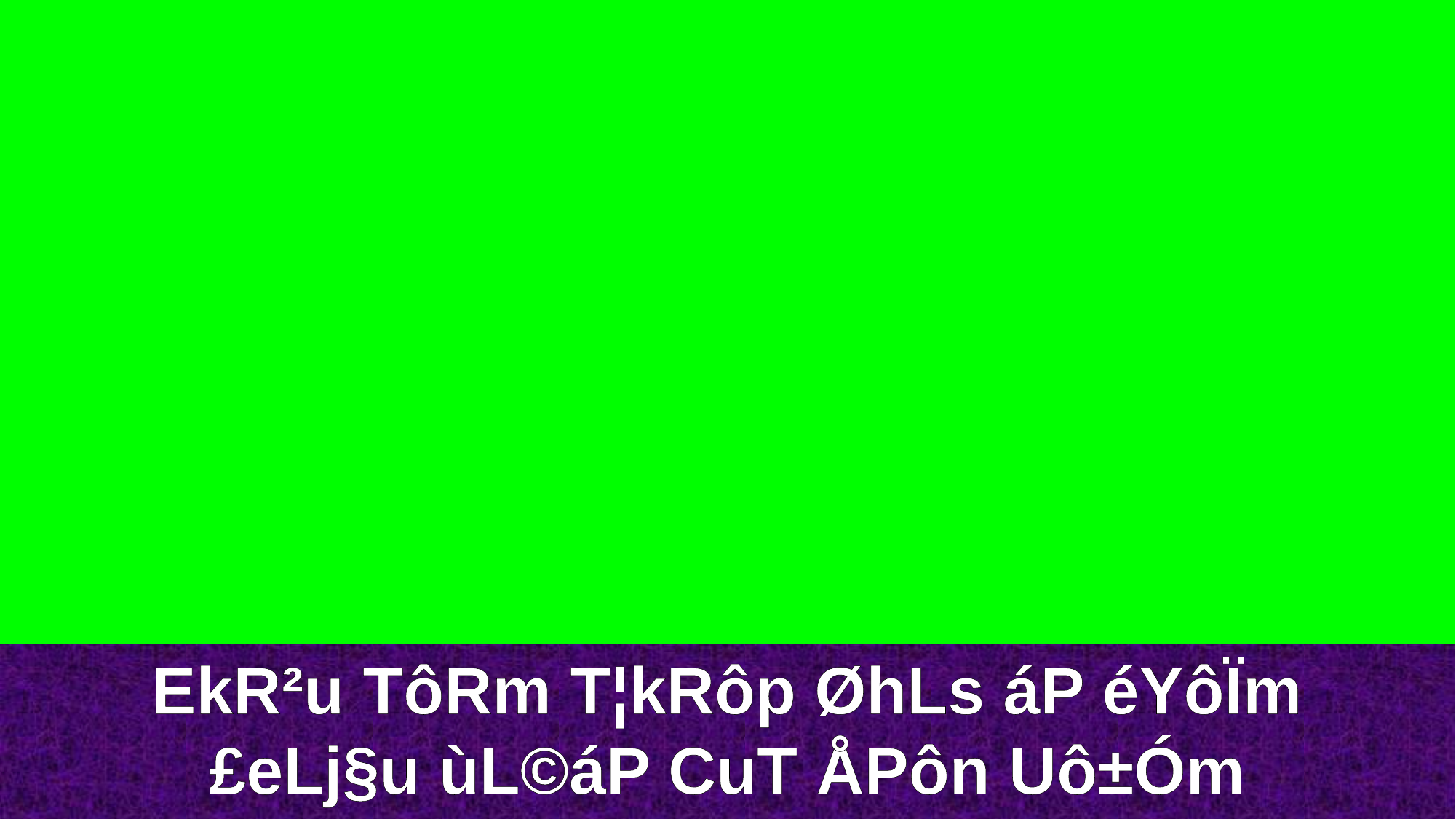

EkR²u TôRm T¦kRôp ØhLs áP éYôÏm
£eLj§u ùL©áP CuT ÅPôn Uô±Óm